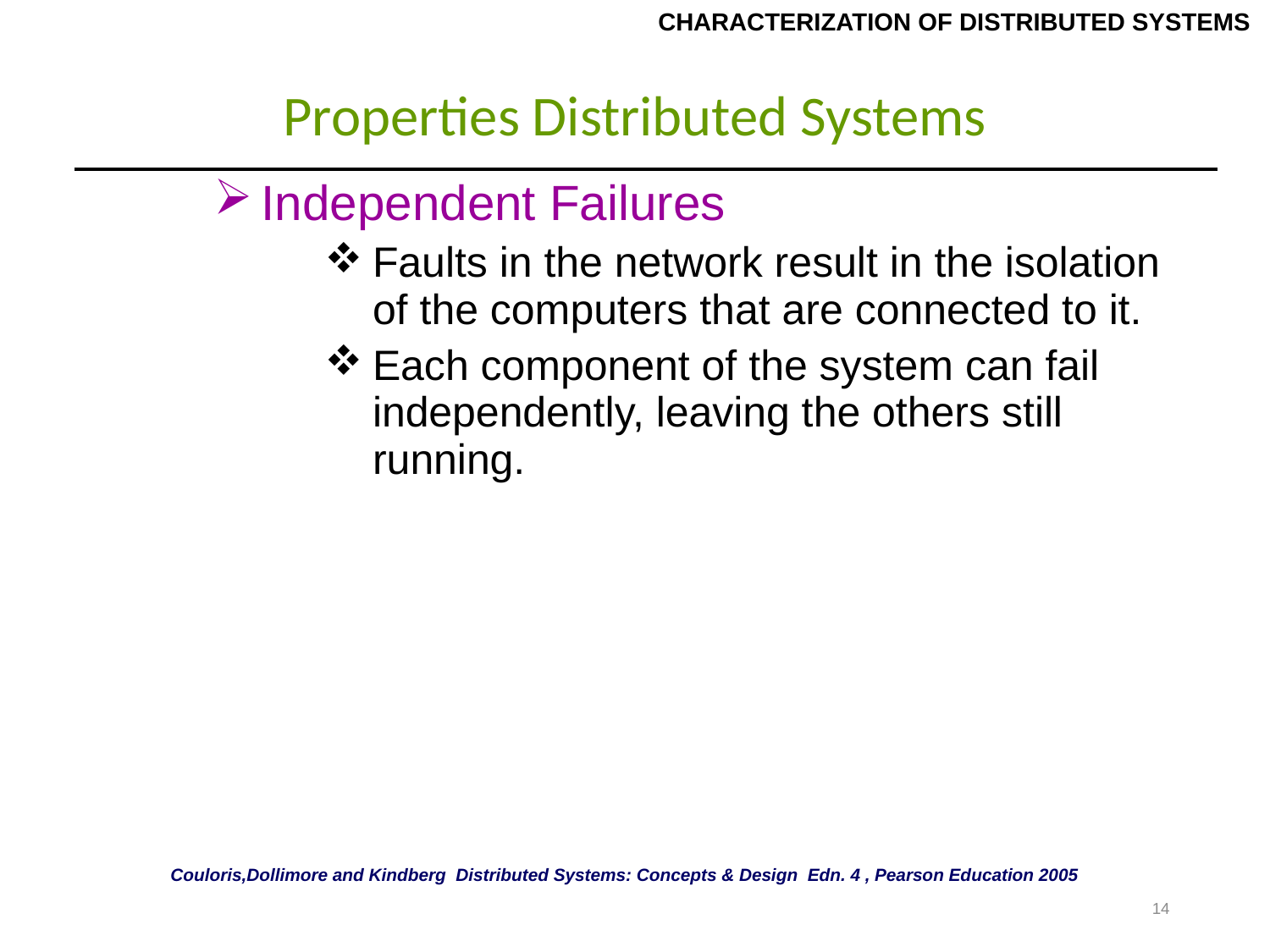

CHARACTERIZATION OF DISTRIBUTED SYSTEMS
# Properties Distributed Systems
| Independent Failures Faults in the network result in the isolation of the computers that are connected to it. Each component of the system can fail independently, leaving the others still running. |
| --- |
Couloris,Dollimore and Kindberg  Distributed Systems: Concepts & Design  Edn. 4 , Pearson Education 2005
14